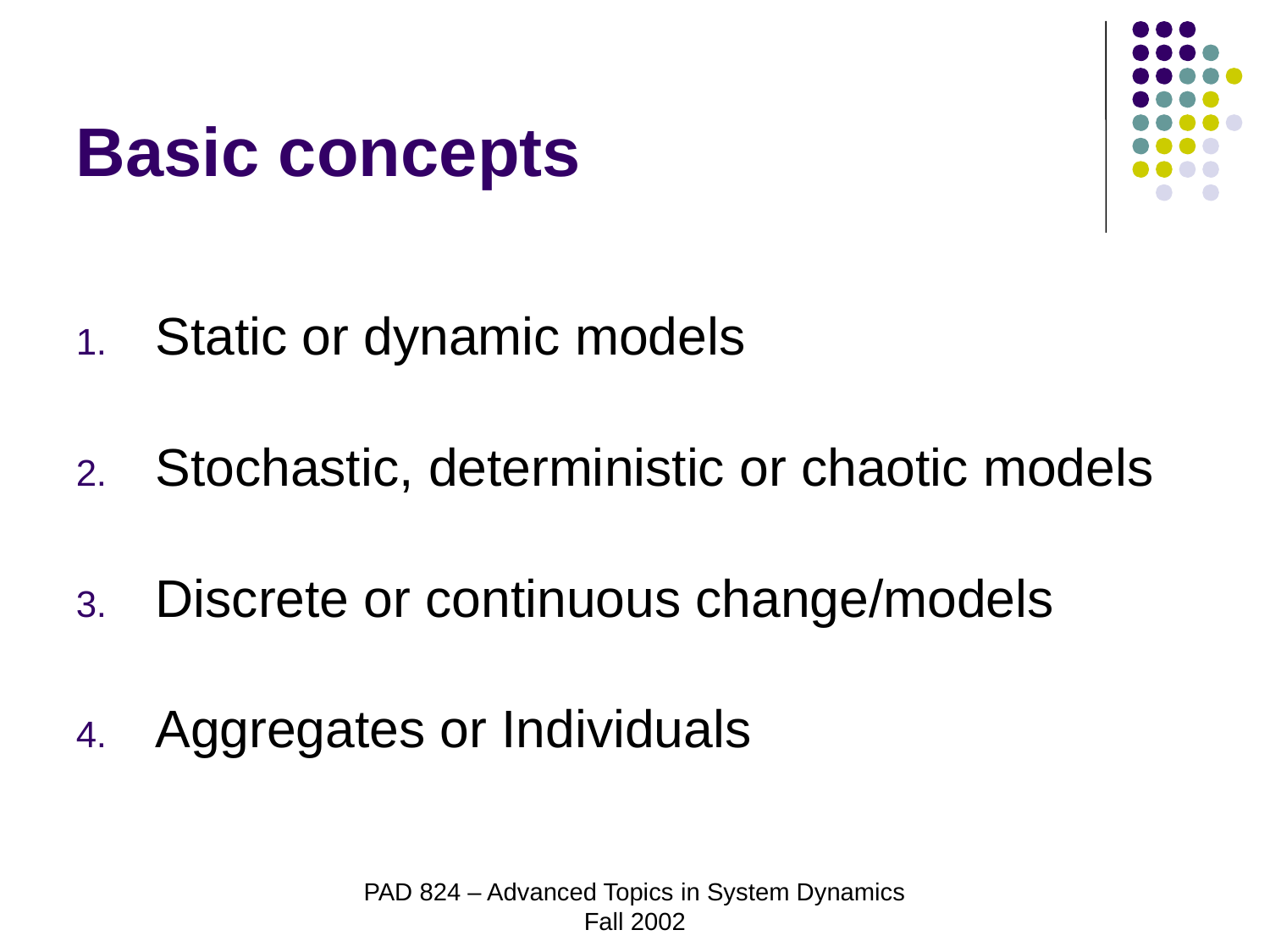

# Basic concepts
Static or dynamic models
Stochastic, deterministic or chaotic models
Discrete or continuous change/models
Aggregates or Individuals